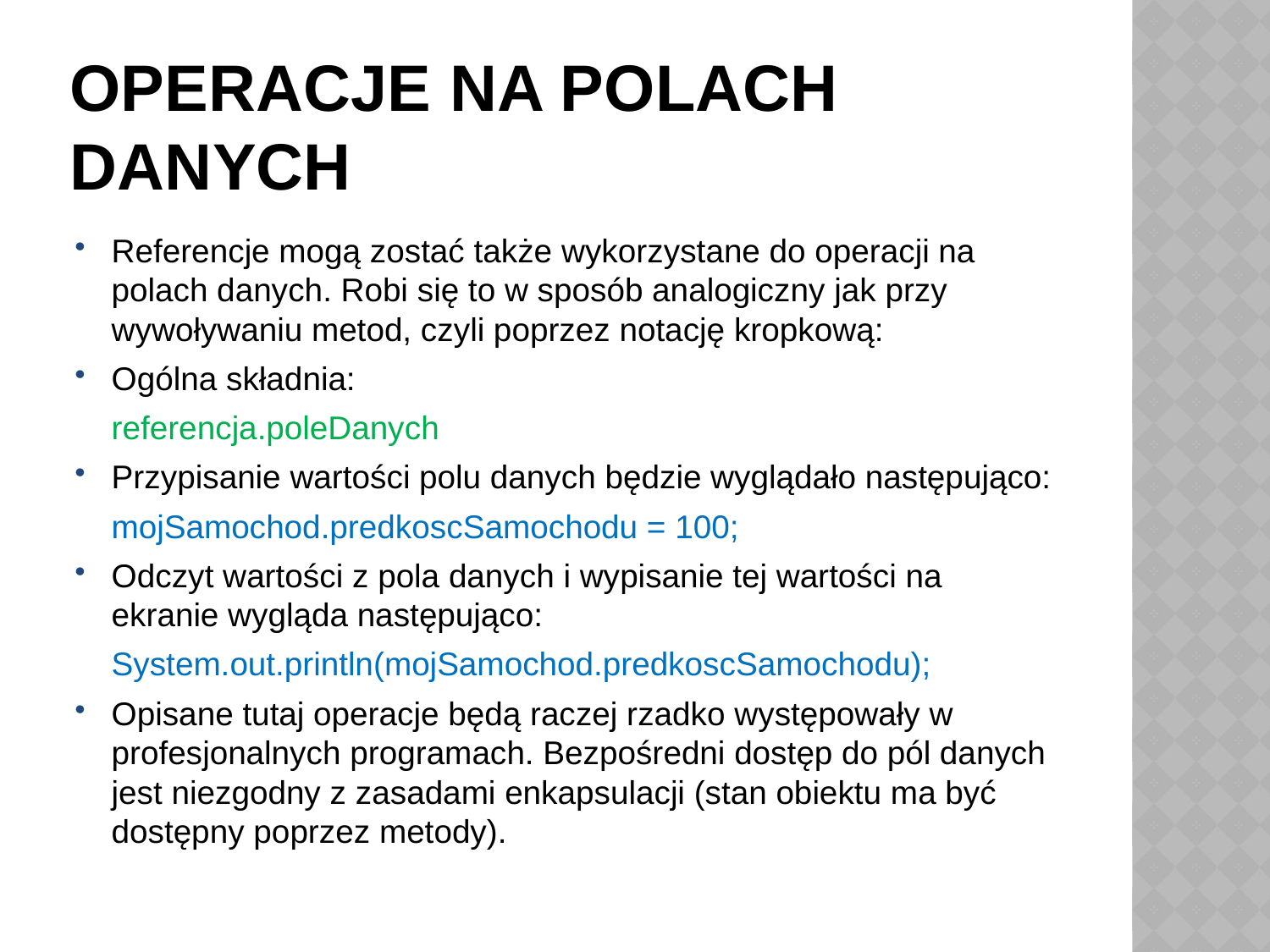

# Operacje na polach danych
Referencje mogą zostać także wykorzystane do operacji na polach danych. Robi się to w sposób analogiczny jak przy wywoływaniu metod, czyli poprzez notację kropkową:
Ogólna składnia:
	referencja.poleDanych
Przypisanie wartości polu danych będzie wyglądało następująco:
	mojSamochod.predkoscSamochodu = 100;
Odczyt wartości z pola danych i wypisanie tej wartości na ekranie wygląda następująco:
	System.out.println(mojSamochod.predkoscSamochodu);
Opisane tutaj operacje będą raczej rzadko występowały w profesjonalnych programach. Bezpośredni dostęp do pól danych jest niezgodny z zasadami enkapsulacji (stan obiektu ma być dostępny poprzez metody).